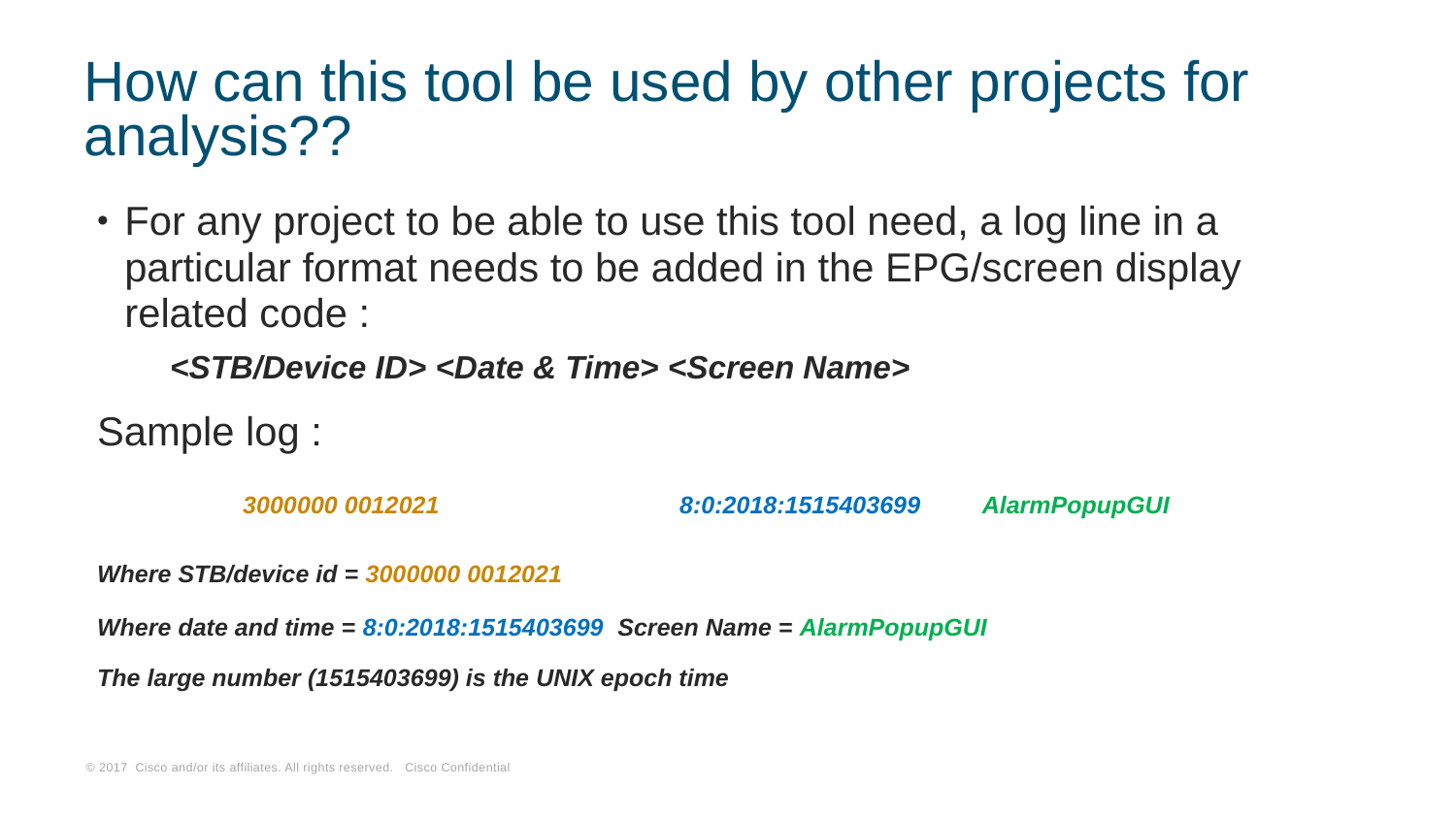

# How can this tool be used by other projects for analysis??
For any project to be able to use this tool need, a log line in a particular format needs to be added in the EPG/screen display related code :
<STB/Device ID> <Date & Time> <Screen Name>
Sample log :
	3000000 0012021		8:0:2018:1515403699         AlarmPopupGUI
Where STB/device id = 3000000 0012021
Where date and time = 8:0:2018:1515403699  Screen Name = AlarmPopupGUI
The large number (1515403699) is the UNIX epoch time